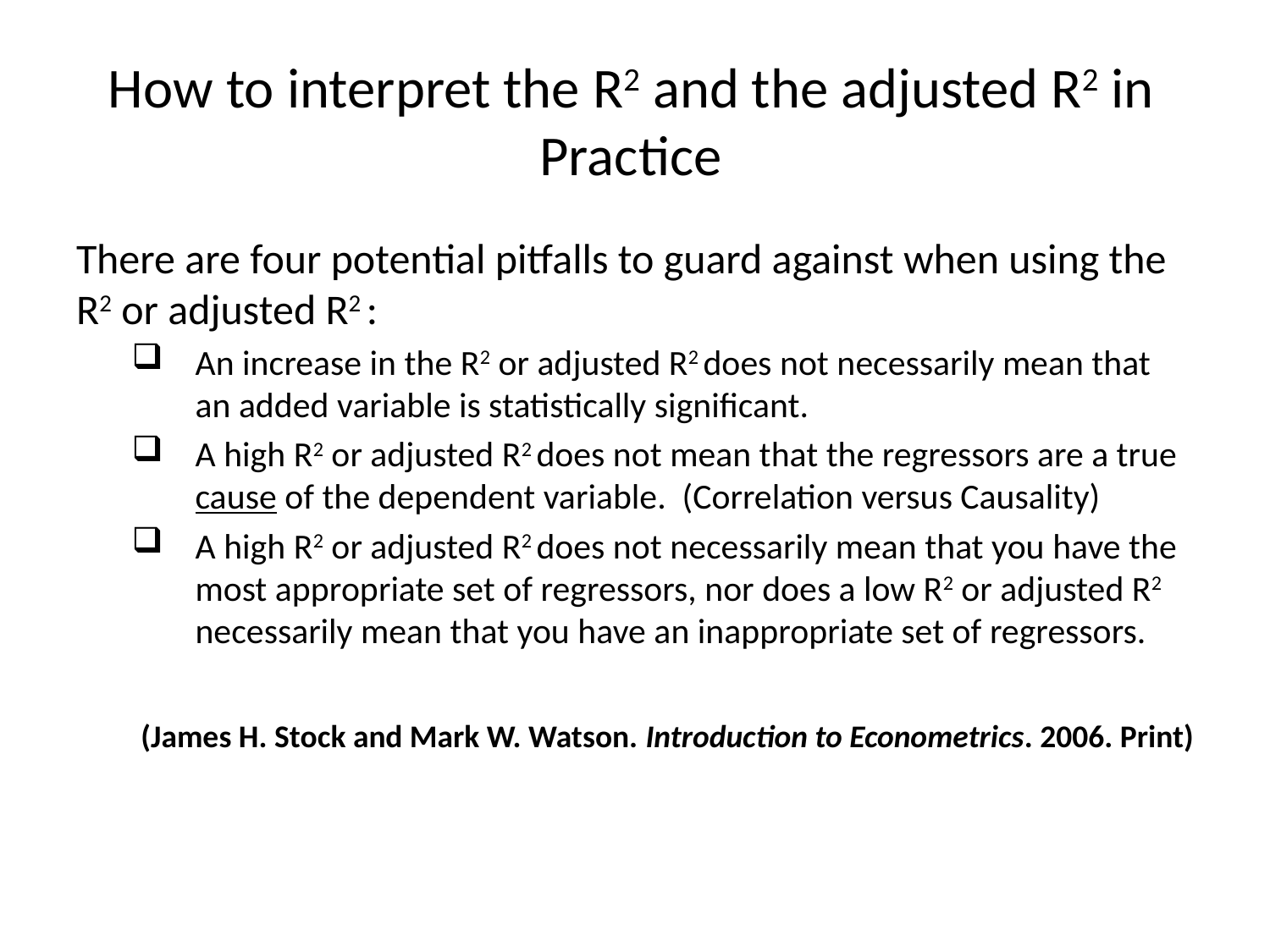

# How to interpret the R2 and the adjusted R2 in Practice
There are four potential pitfalls to guard against when using the R2 or adjusted R2 :
An increase in the R2 or adjusted R2 does not necessarily mean that an added variable is statistically significant.
A high R2 or adjusted R2 does not mean that the regressors are a true cause of the dependent variable.  (Correlation versus Causality)
A high R2 or adjusted R2 does not necessarily mean that you have the most appropriate set of regressors, nor does a low R2 or adjusted R2 necessarily mean that you have an inappropriate set of regressors.

(James H. Stock and Mark W. Watson. Introduction to Econometrics. 2006. Print)